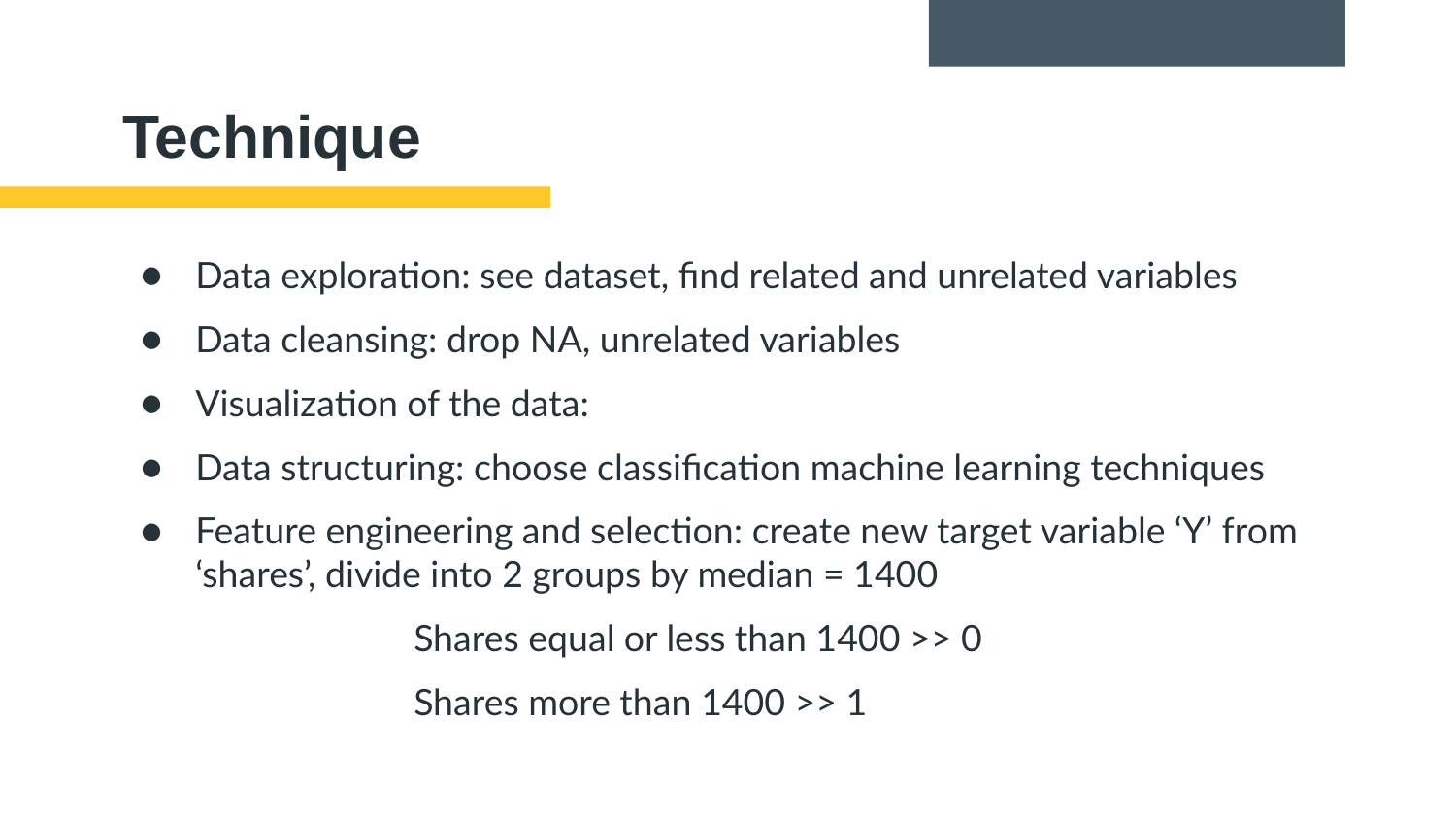

# Technique

Data exploration: see dataset, find related and unrelated variables
Data cleansing: drop NA, unrelated variables
Visualization of the data:
Data structuring: choose classification machine learning techniques
Feature engineering and selection: create new target variable ‘Y’ from ‘shares’, divide into 2 groups by median = 1400
		Shares equal or less than 1400 >> 0
		Shares more than 1400 >> 1